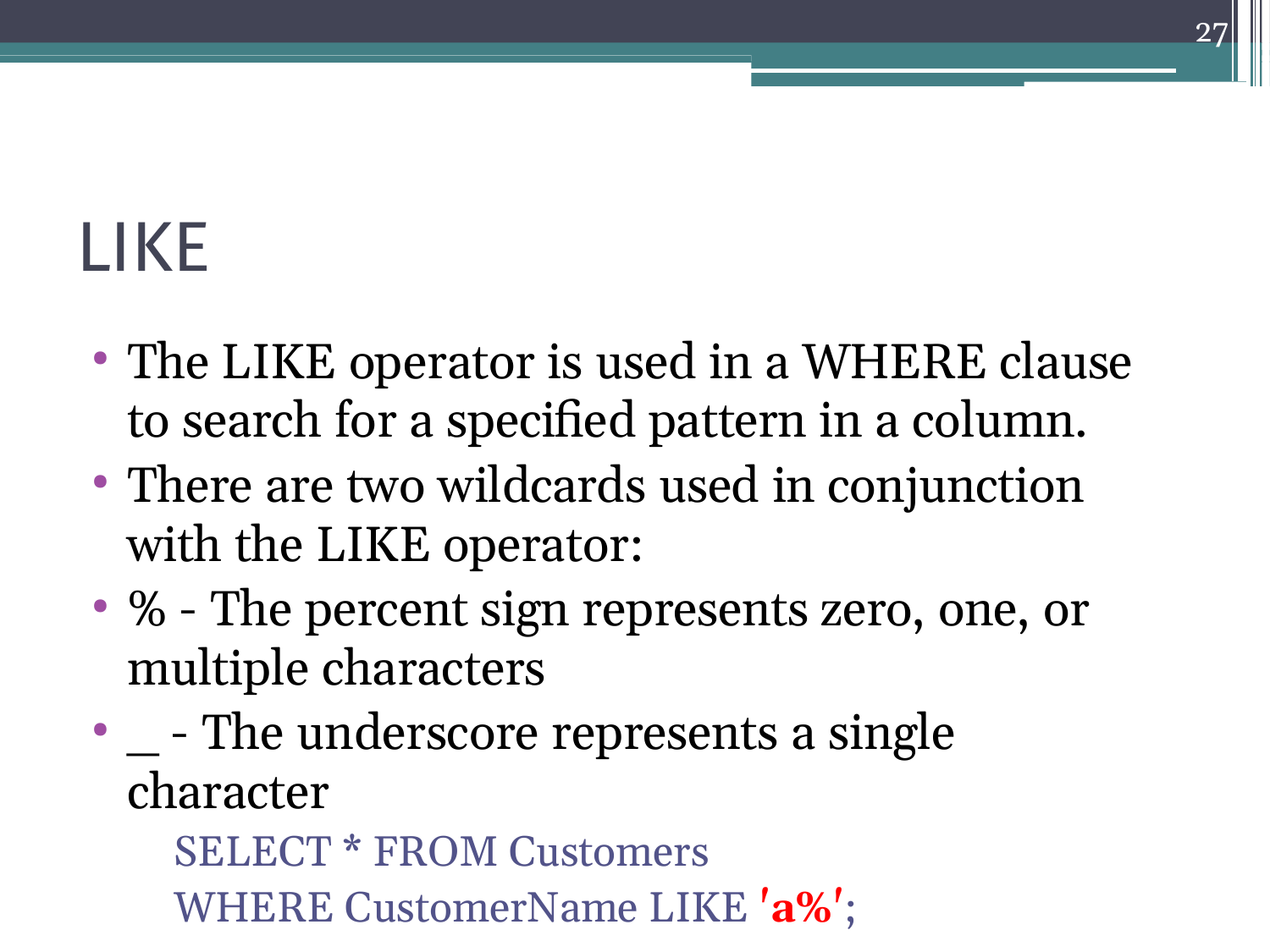

27
LIKE
The LIKE operator is used in a WHERE clause to search for a specified pattern in a column.
There are two wildcards used in conjunction
with the LIKE operator:
% - The percent sign represents zero, one, or
multiple characters
_ - The underscore represents a single character
SELECT * FROM Customers
WHERE CustomerName LIKE 'a%';